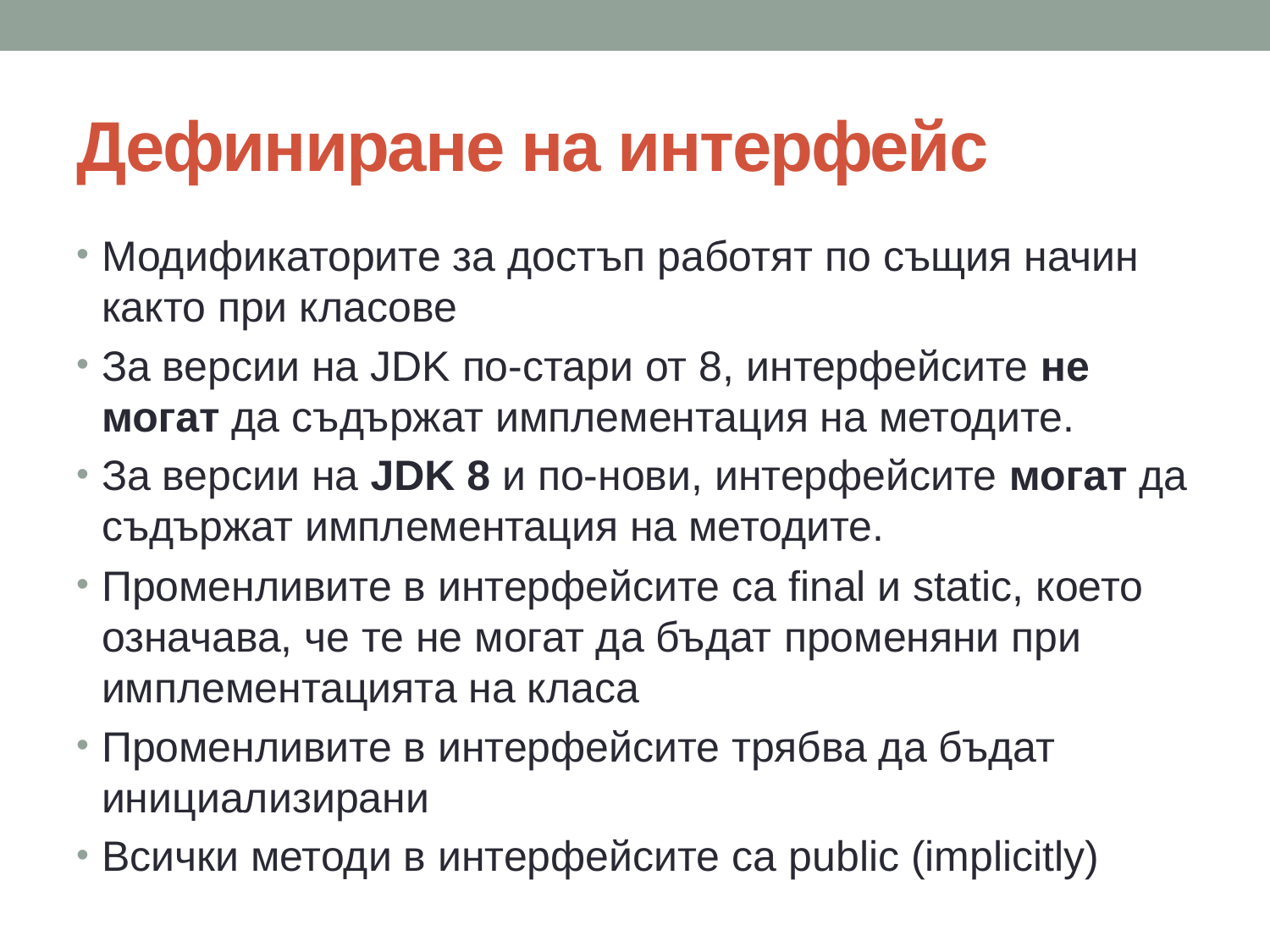

# Дефиниране на интерфейс
Модификаторите за достъп работят по същия начин както при класове
За версии на JDK по-стари от 8, интерфейсите не могат да съдържат имплементация на методите.
За версии на JDK 8 и по-нови, интерфейсите могат да съдържат имплементация на методите.
Променливите в интерфейсите са final и static, което означава, че те не могат да бъдат променяни при имплементацията на класа
Променливите в интерфейсите трябва да бъдат инициализирани
Всички методи в интерфейсите са public (implicitly)